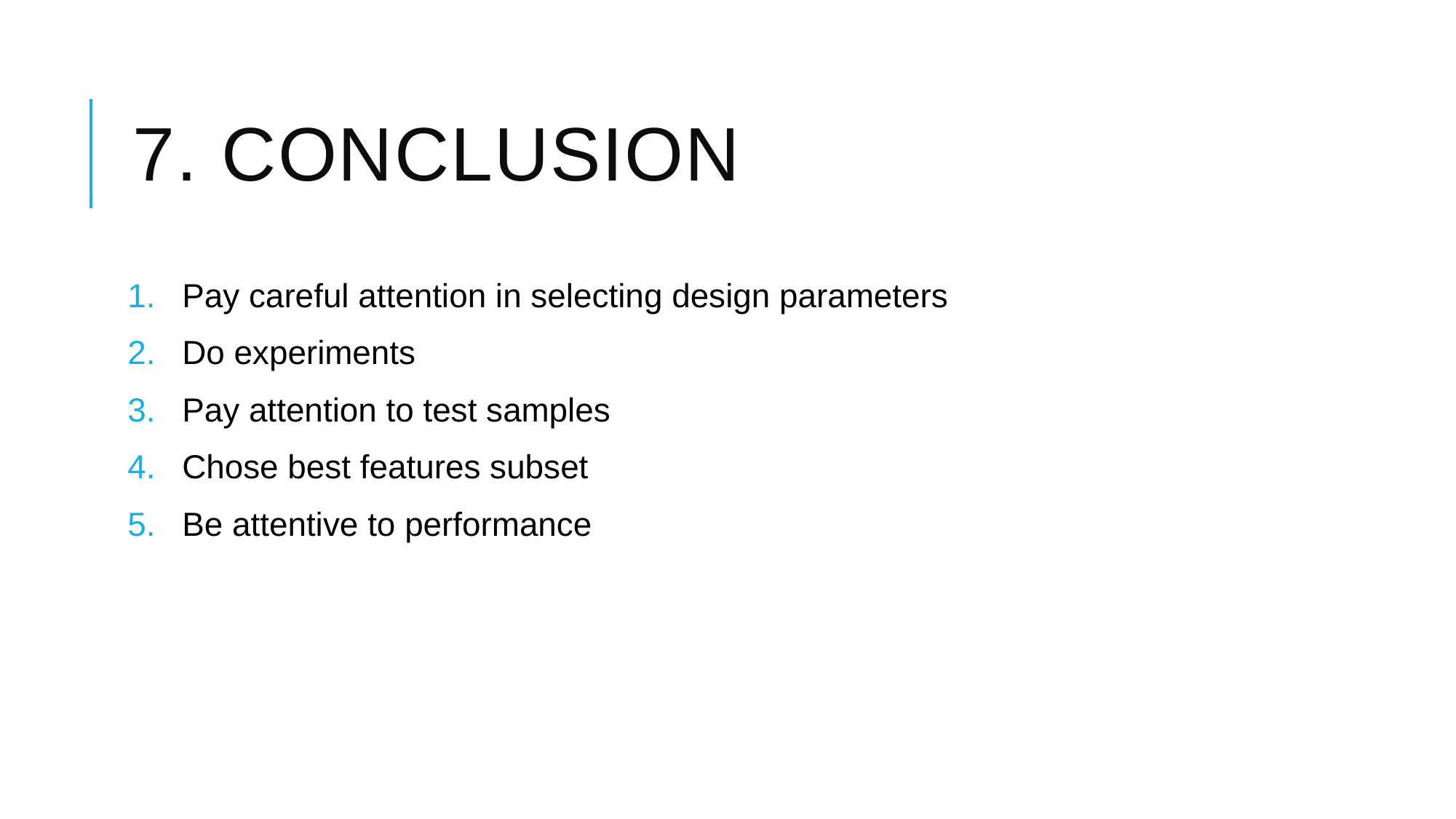

# 7. Conclusion
Pay careful attention in selecting design parameters
Do experiments
Pay attention to test samples
Chose best features subset
Be attentive to performance